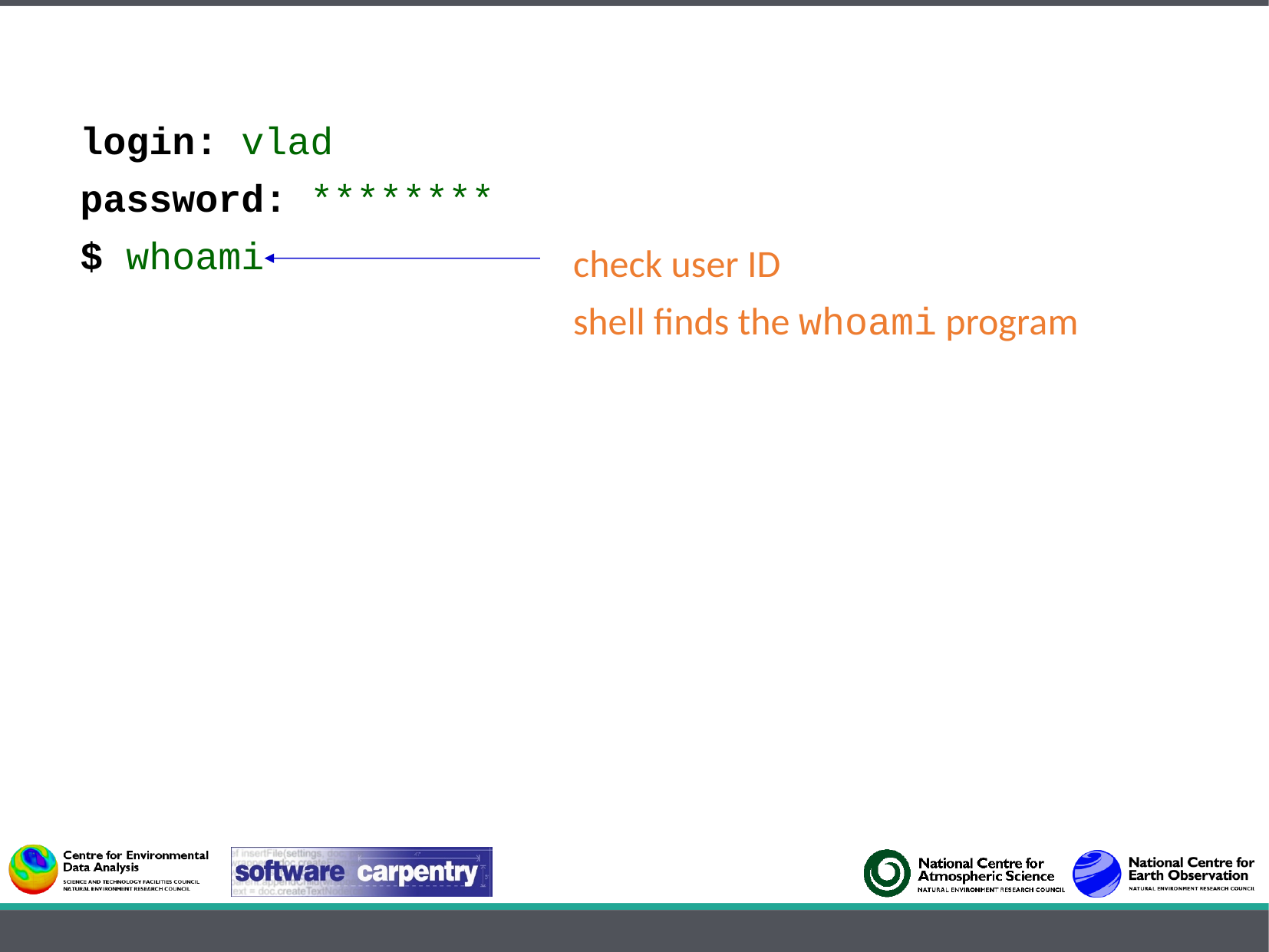

login: vlad
password: ********
$ whoami
check user ID
shell finds the whoami program